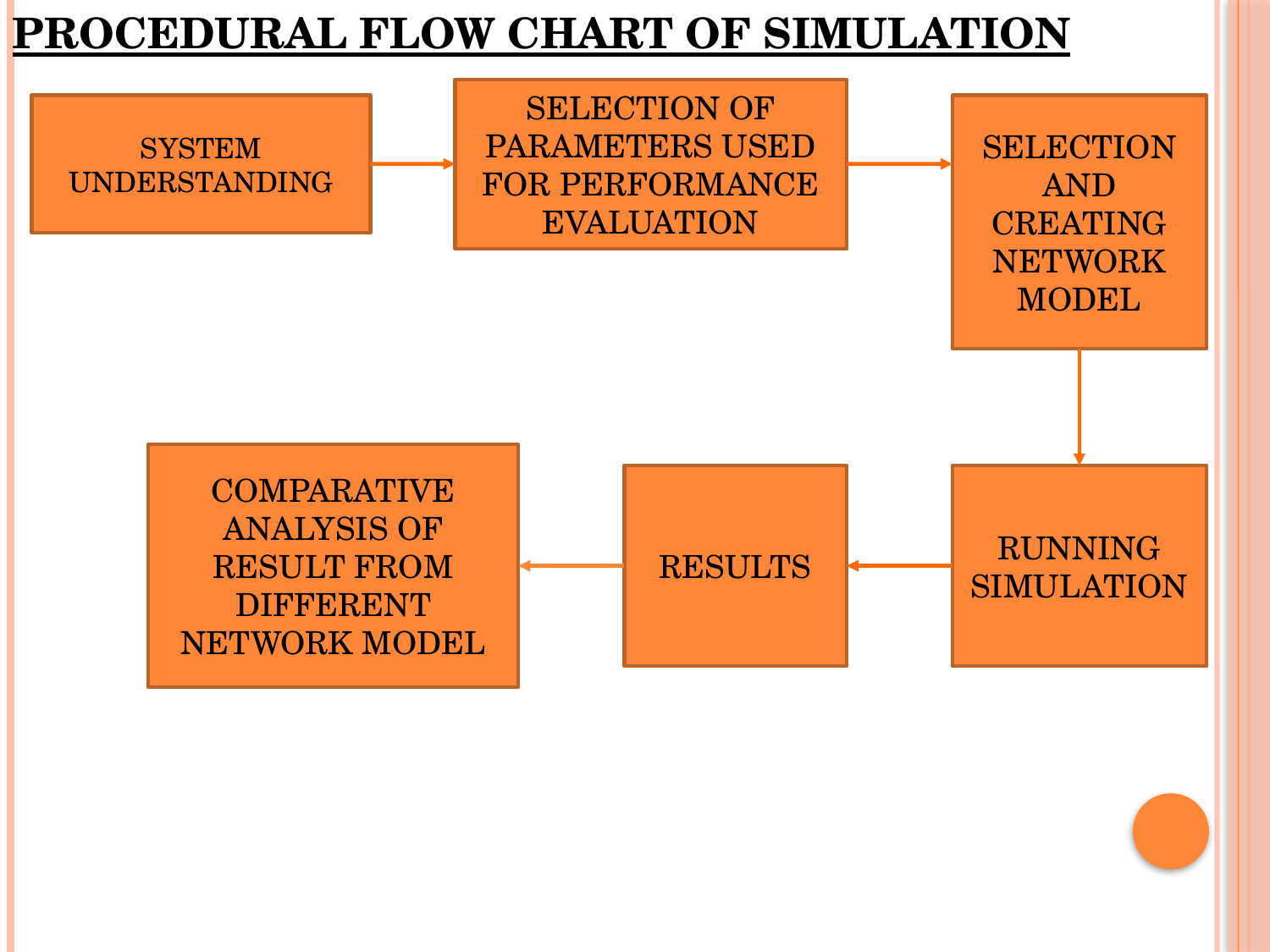

PROCEDURAL FLOW CHART OF SIMULATION
SELECTION OF PARAMETERS USED FOR PERFORMANCE EVALUATION
SYSTEM UNDERSTANDING
SELECTION AND CREATING NETWORK MODEL
COMPARATIVE ANALYSIS OF RESULT FROM DIFFERENT NETWORK MODEL
RESULTS
RUNNING SIMULATION